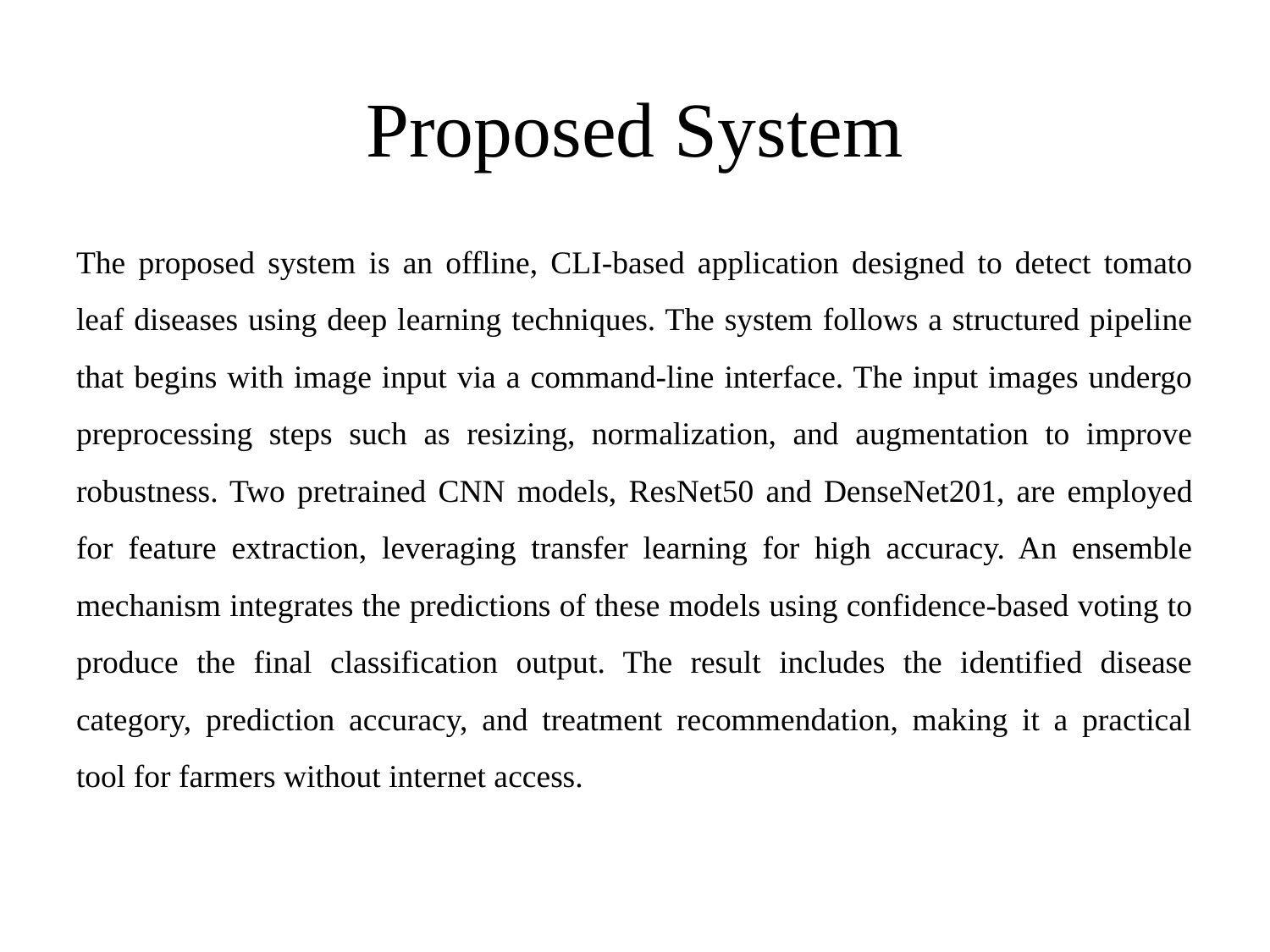

Proposed System
The proposed system is an offline, CLI-based application designed to detect tomato leaf diseases using deep learning techniques. The system follows a structured pipeline that begins with image input via a command-line interface. The input images undergo preprocessing steps such as resizing, normalization, and augmentation to improve robustness. Two pretrained CNN models, ResNet50 and DenseNet201, are employed for feature extraction, leveraging transfer learning for high accuracy. An ensemble mechanism integrates the predictions of these models using confidence-based voting to produce the final classification output. The result includes the identified disease category, prediction accuracy, and treatment recommendation, making it a practical tool for farmers without internet access.